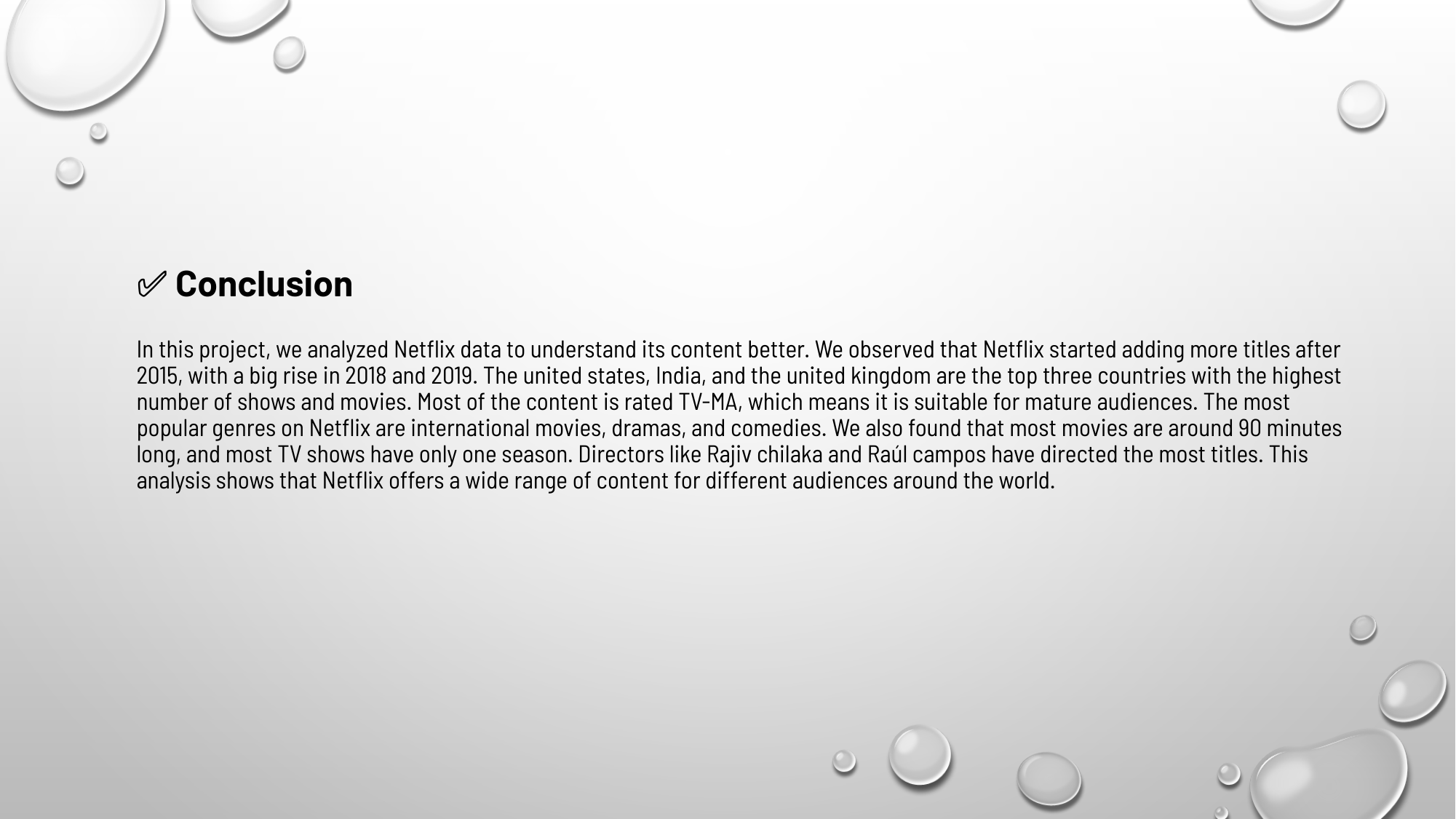

# ✅ Conclusion In this project, we analyzed Netflix data to understand its content better. We observed that Netflix started adding more titles after 2015, with a big rise in 2018 and 2019. The united states, India, and the united kingdom are the top three countries with the highest number of shows and movies. Most of the content is rated TV-MA, which means it is suitable for mature audiences. The most popular genres on Netflix are international movies, dramas, and comedies. We also found that most movies are around 90 minutes long, and most TV shows have only one season. Directors like Rajiv chilaka and Raúl campos have directed the most titles. This analysis shows that Netflix offers a wide range of content for different audiences around the world.